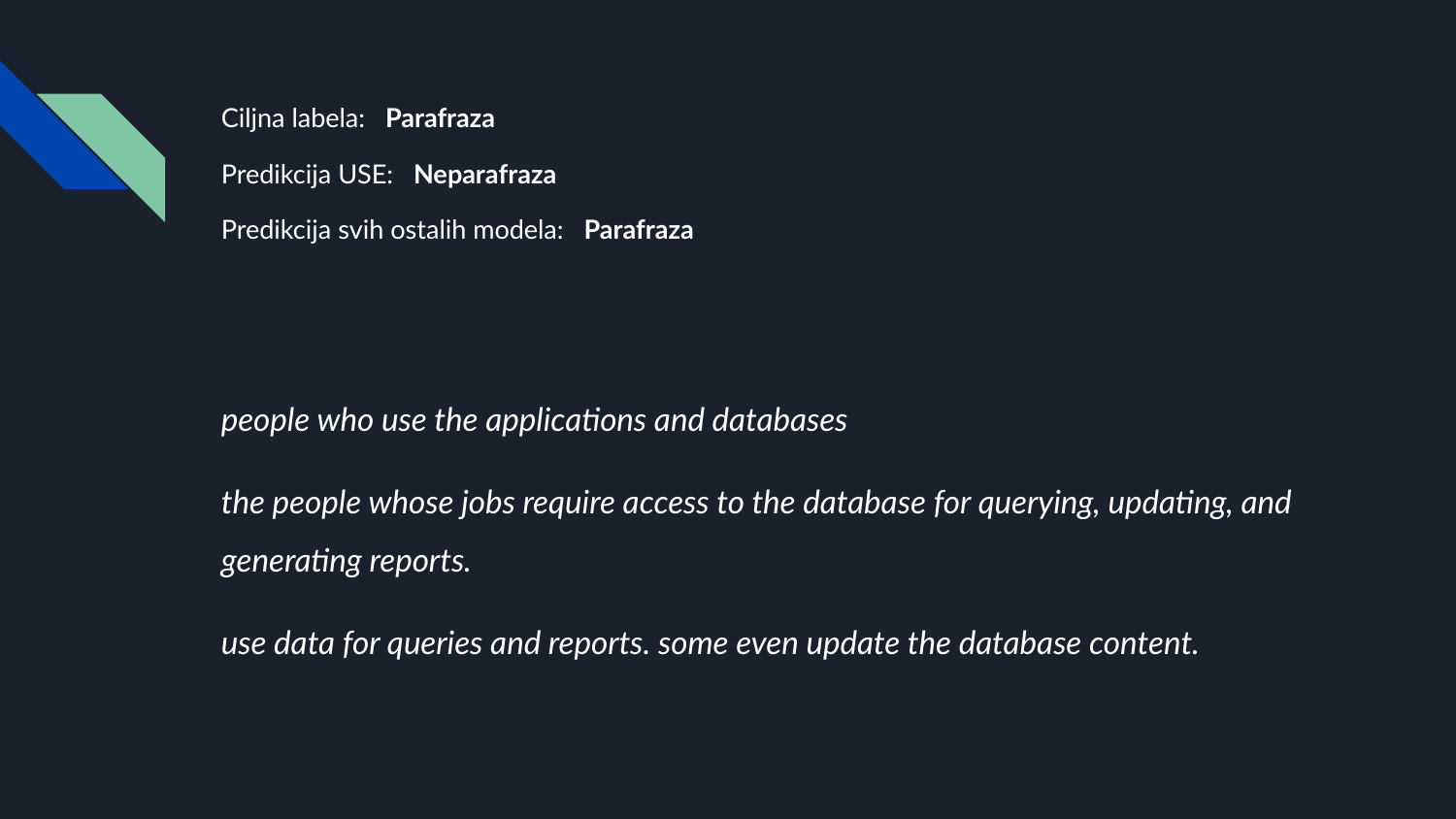

Ciljna labela:   Parafraza
Predikcija USE:   Neparafraza
Predikcija svih ostalih modela:   Parafraza

people who use the applications and databases
the people whose jobs require access to the database for querying, updating, and generating reports.
use data for queries and reports. some even update the database content.